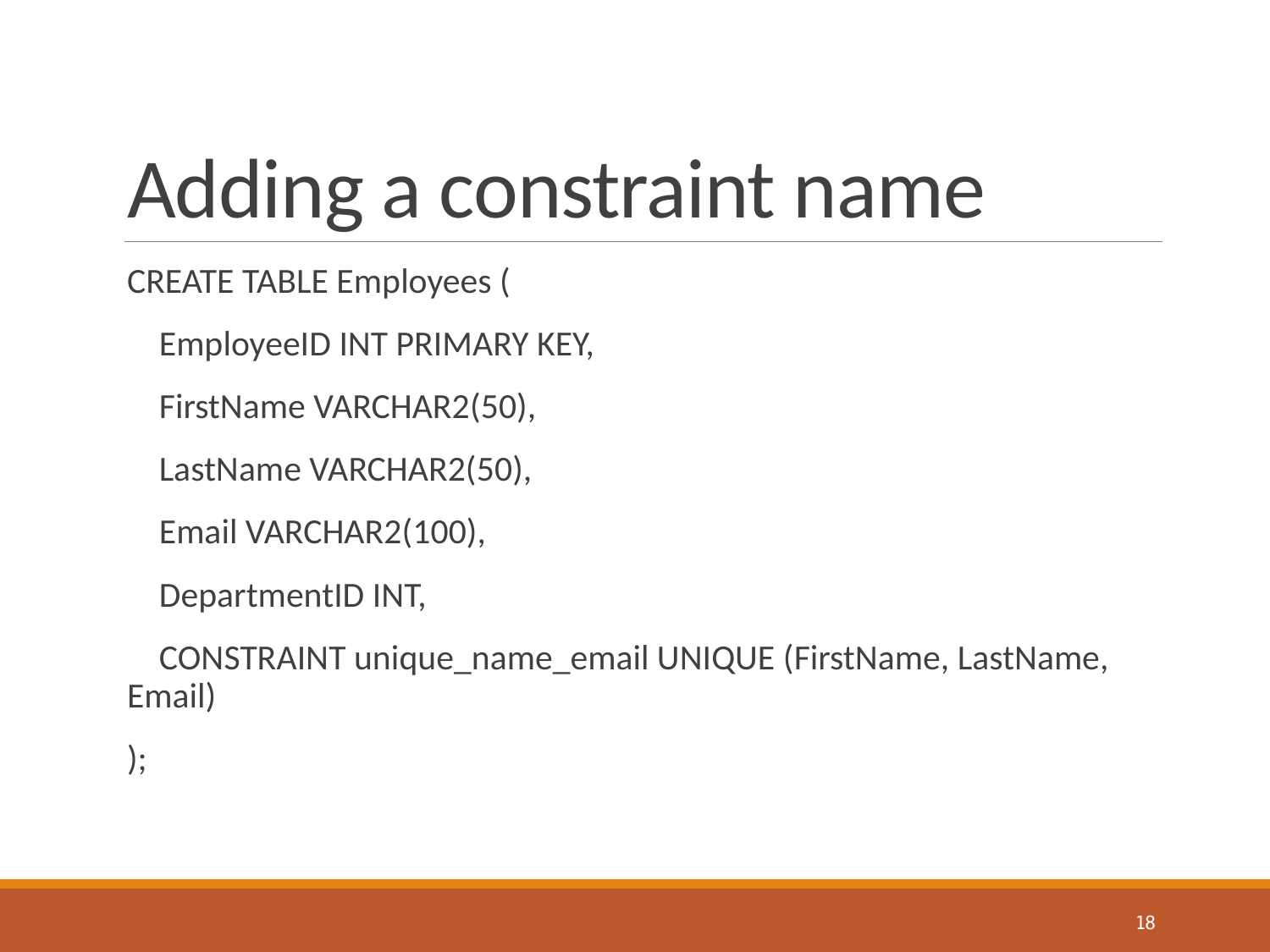

# Adding a constraint name
CREATE TABLE Employees (
    EmployeeID INT PRIMARY KEY,
    FirstName VARCHAR2(50),
    LastName VARCHAR2(50),
    Email VARCHAR2(100),
    DepartmentID INT,
    CONSTRAINT unique_name_email UNIQUE (FirstName, LastName, Email)
);

18